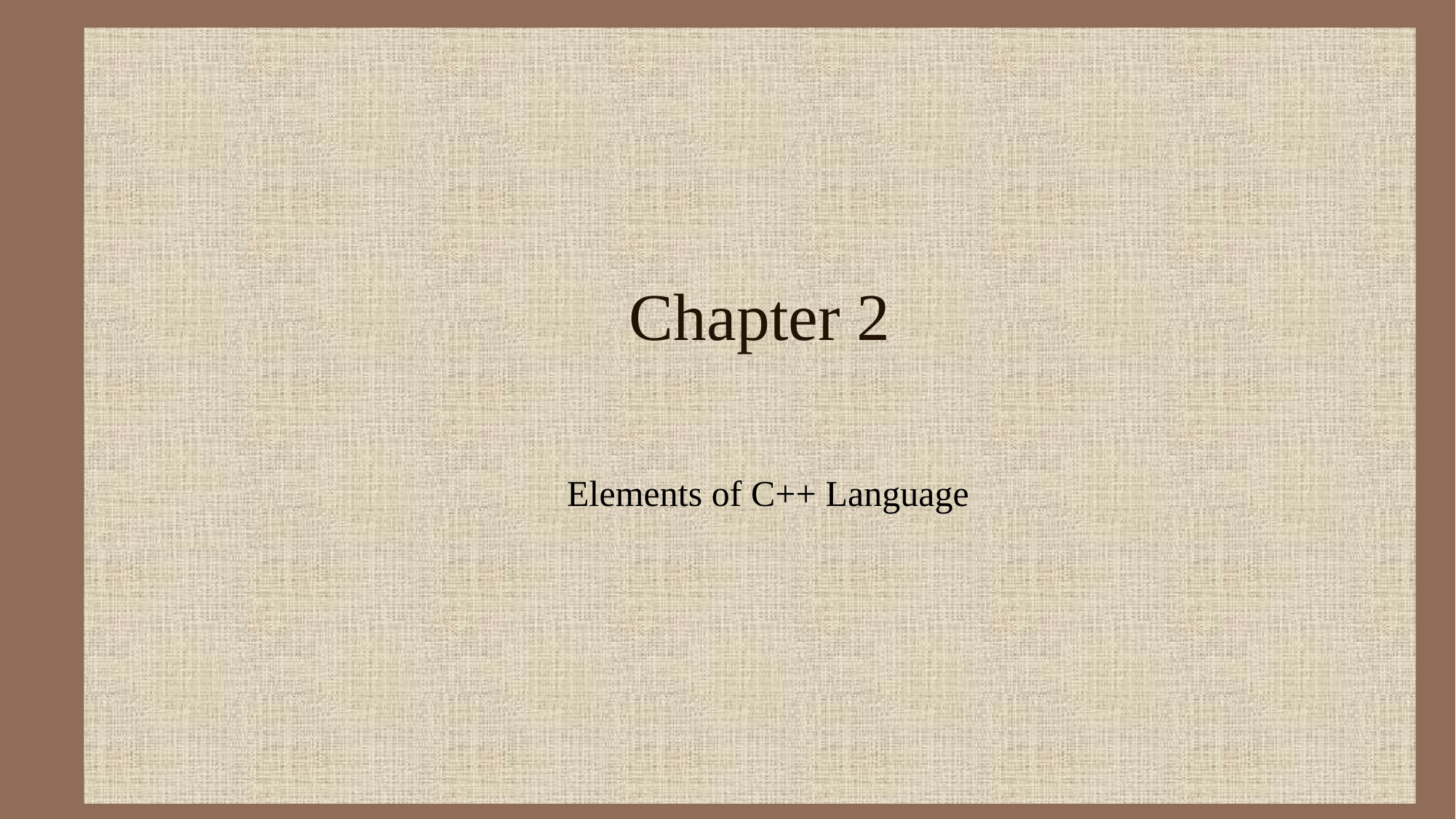

# Chapter 2
Elements of C++ Language